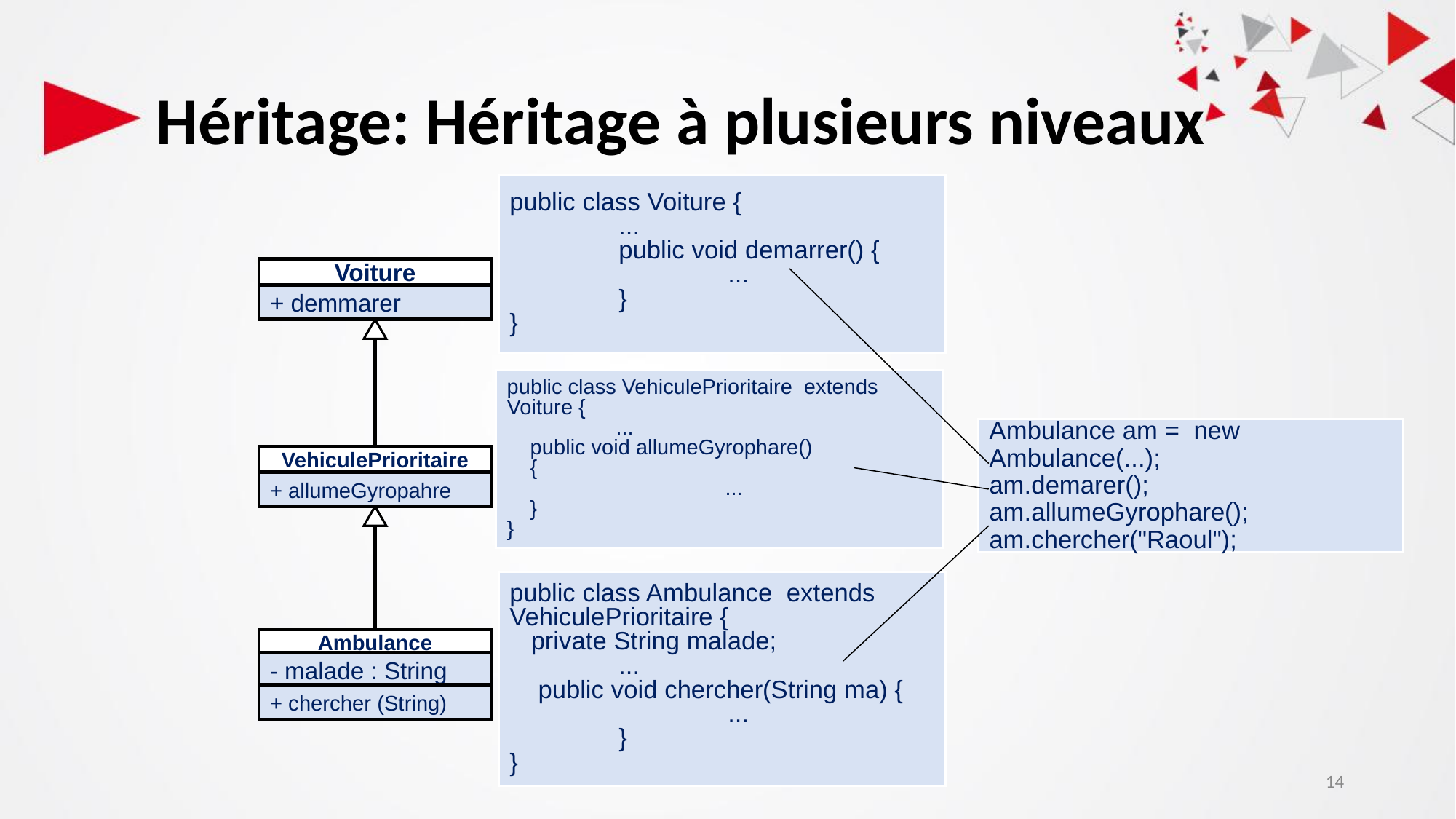

# Héritage: Héritage à plusieurs niveaux
public class Voiture {
	...
	public void demarrer() {
		...
	}
}
Voiture
+ demmarer

public class VehiculePrioritaire  extends Voiture {
	...
    public void allumeGyrophare()
    {
		...
    }
}
Ambulance am =  new Ambulance(...);
am.demarer();
am.allumeGyrophare();
am.chercher("Raoul");
VehiculePrioritaire
+ allumeGyropahre

public class Ambulance  extends VehiculePrioritaire {
   private String malade;
	...
    public void chercher(String ma) {
		...
	}
}
Ambulance
- malade : String
+ chercher (String)
14